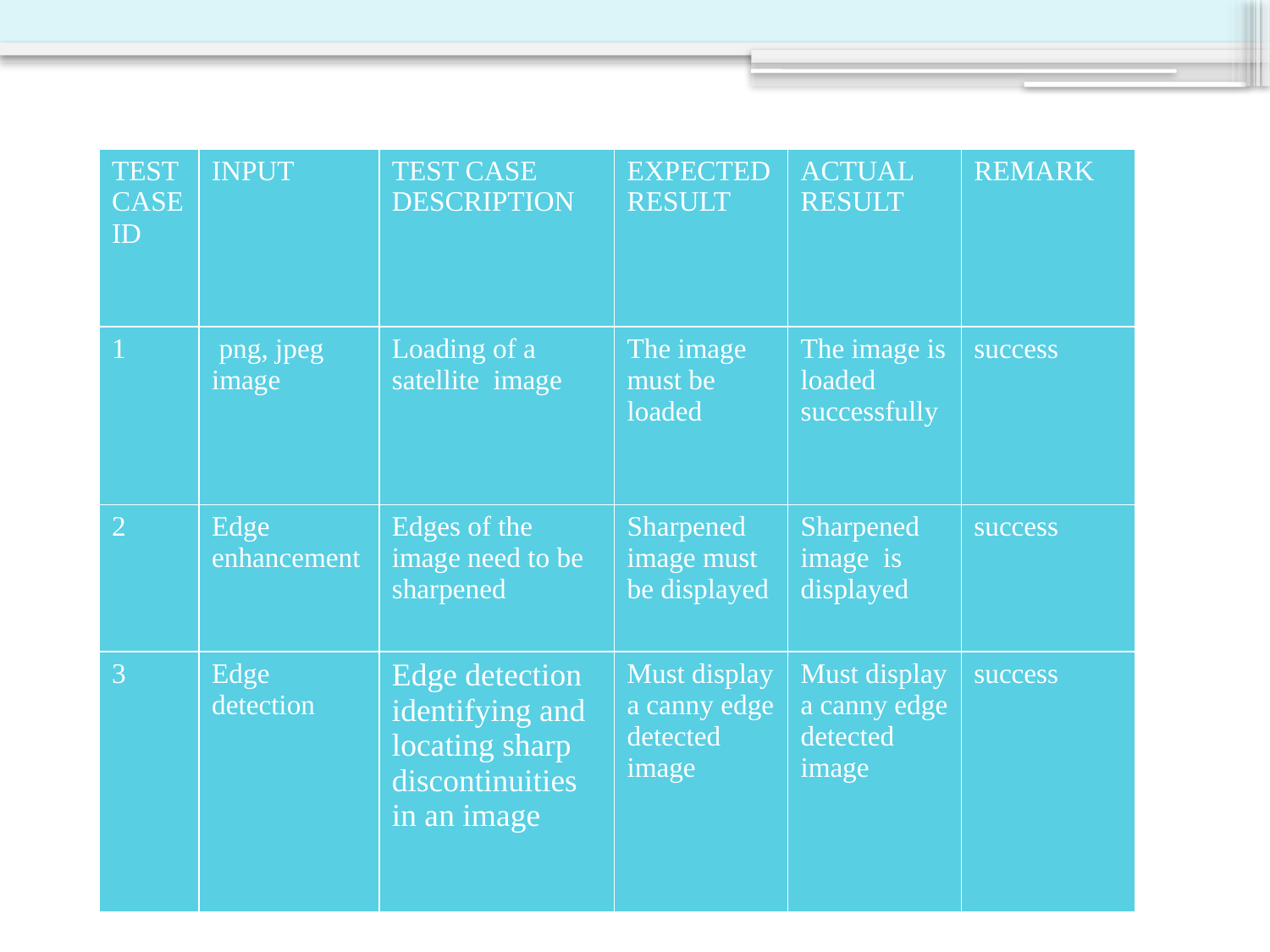

| TEST CASE ID | INPUT | TEST CASE DESCRIPTION | EXPECTED RESULT | ACTUAL RESULT | REMARK |
| --- | --- | --- | --- | --- | --- |
| 1 | png, jpeg image | Loading of a satellite image | The image must be loaded | The image is loaded successfully | success |
| 2 | Edge enhancement | Edges of the image need to be sharpened | Sharpened image must be displayed | Sharpened image is displayed | success |
| 3 | Edge detection | Edge detection identifying and locating sharp discontinuities in an image | Must display a canny edge detected image | Must display a canny edge detected image | success |